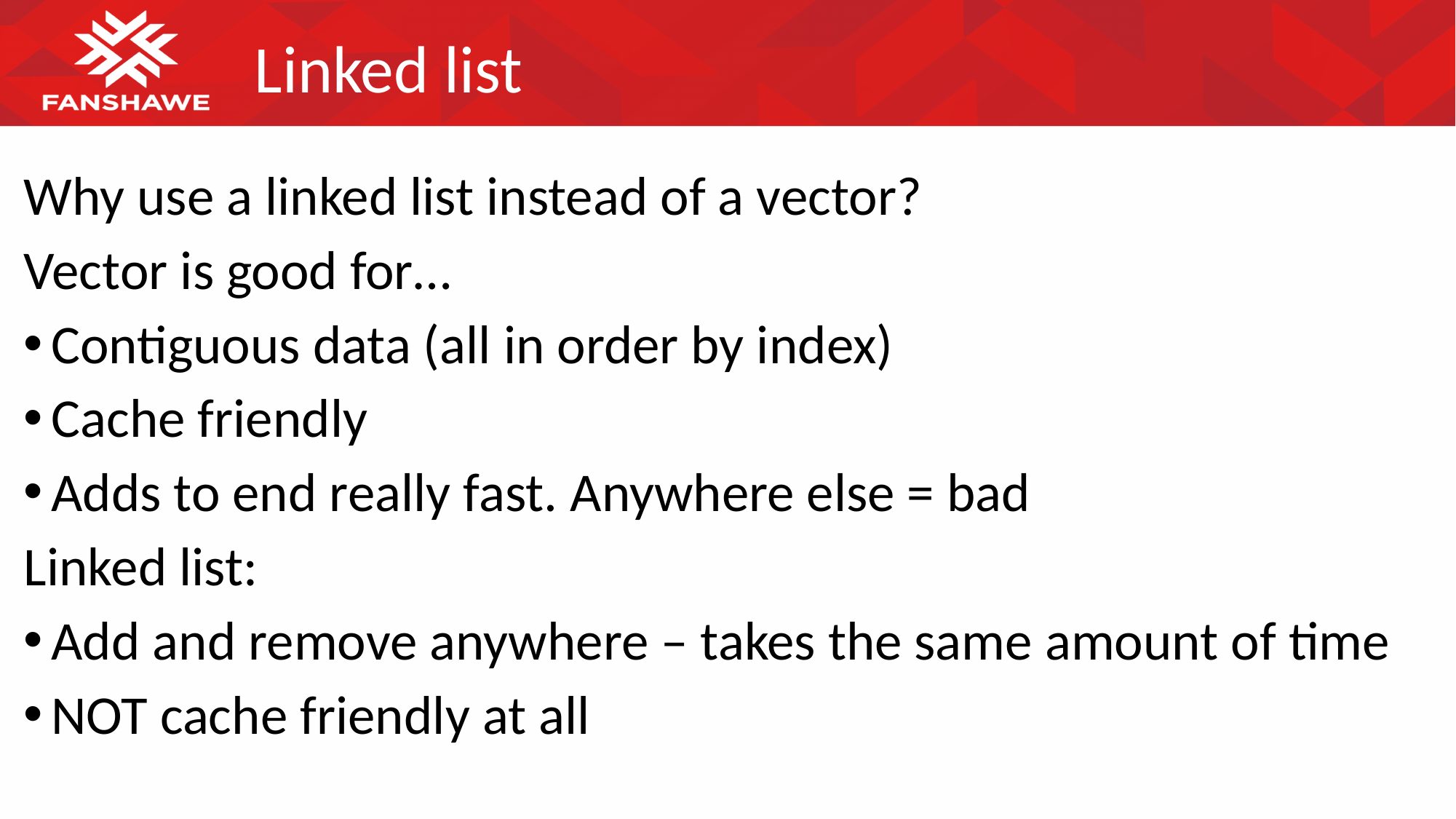

# Linked list
Why use a linked list instead of a vector?
Vector is good for…
Contiguous data (all in order by index)
Cache friendly
Adds to end really fast. Anywhere else = bad
Linked list:
Add and remove anywhere – takes the same amount of time
NOT cache friendly at all